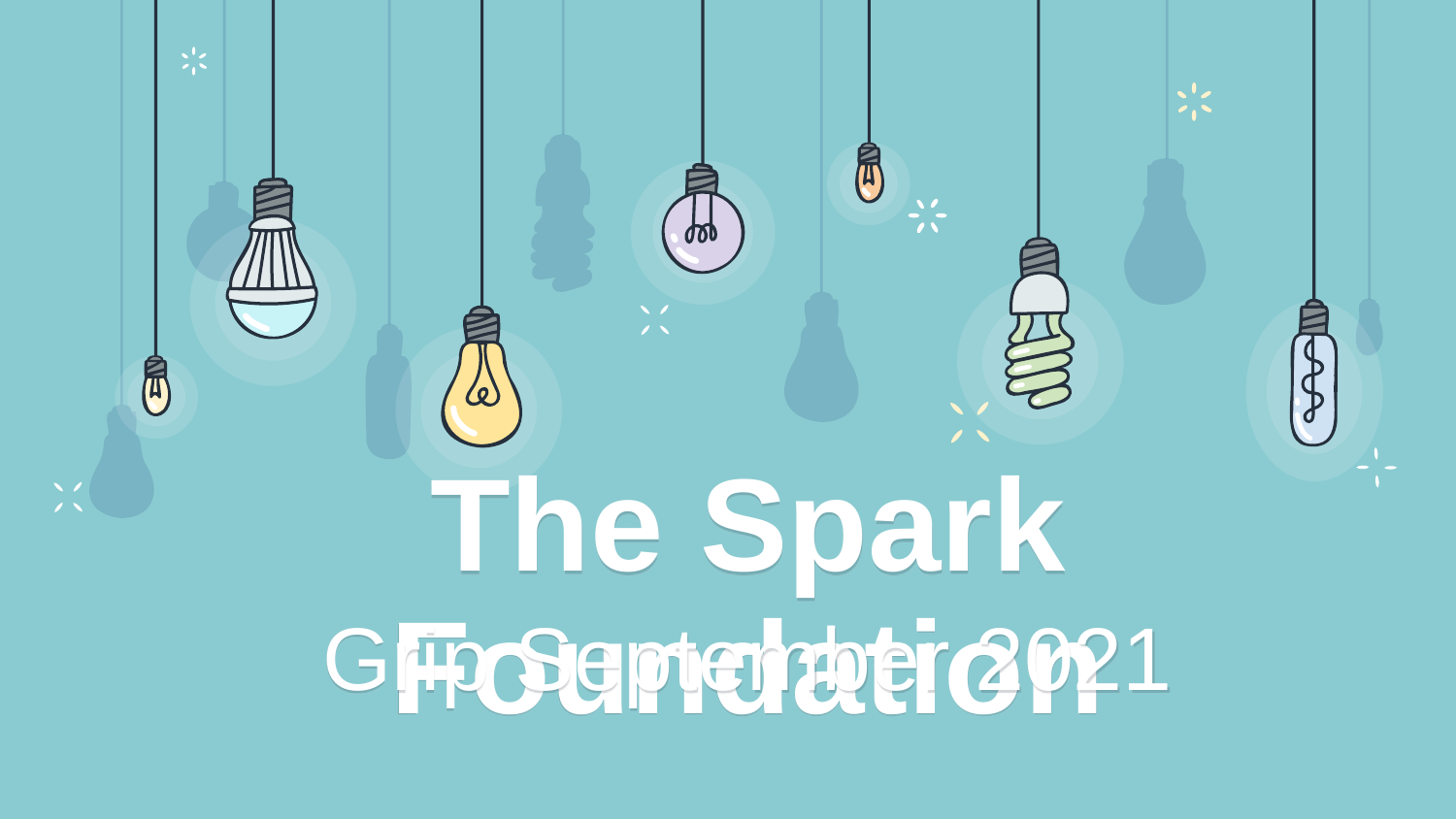

# The Spark Foundation
Grip September 2021